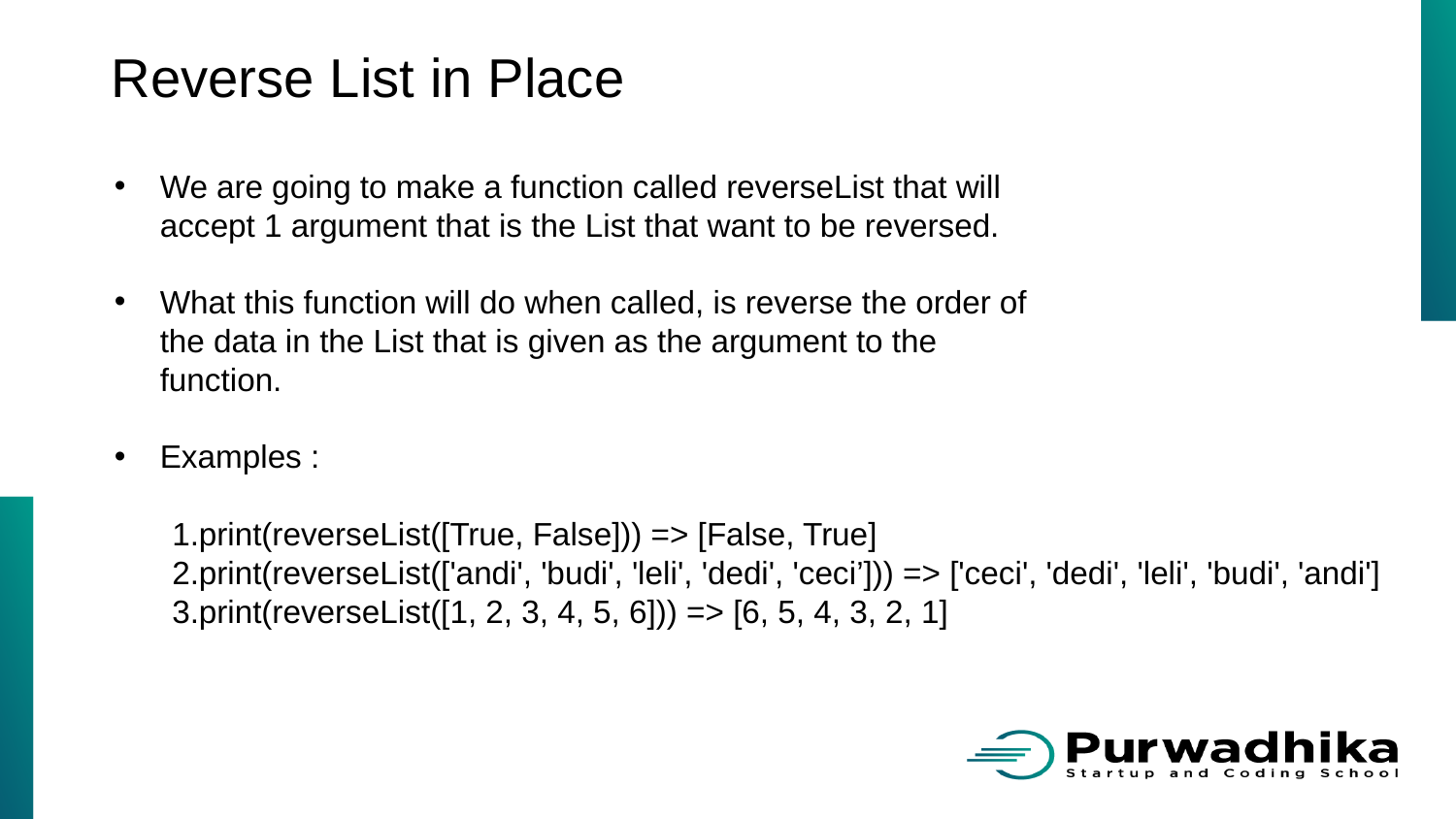

# Reverse List in Place
We are going to make a function called reverseList that will accept 1 argument that is the List that want to be reversed.

What this function will do when called, is reverse the order of the data in the List that is given as the argument to the function.
Examples :

print(reverseList([True, False])) => [False, True]
print(reverseList(['andi', 'budi', 'leli', 'dedi', 'ceci’])) => ['ceci', 'dedi', 'leli', 'budi', 'andi']
print(reverseList([1, 2, 3, 4, 5, 6])) => [6, 5, 4, 3, 2, 1]